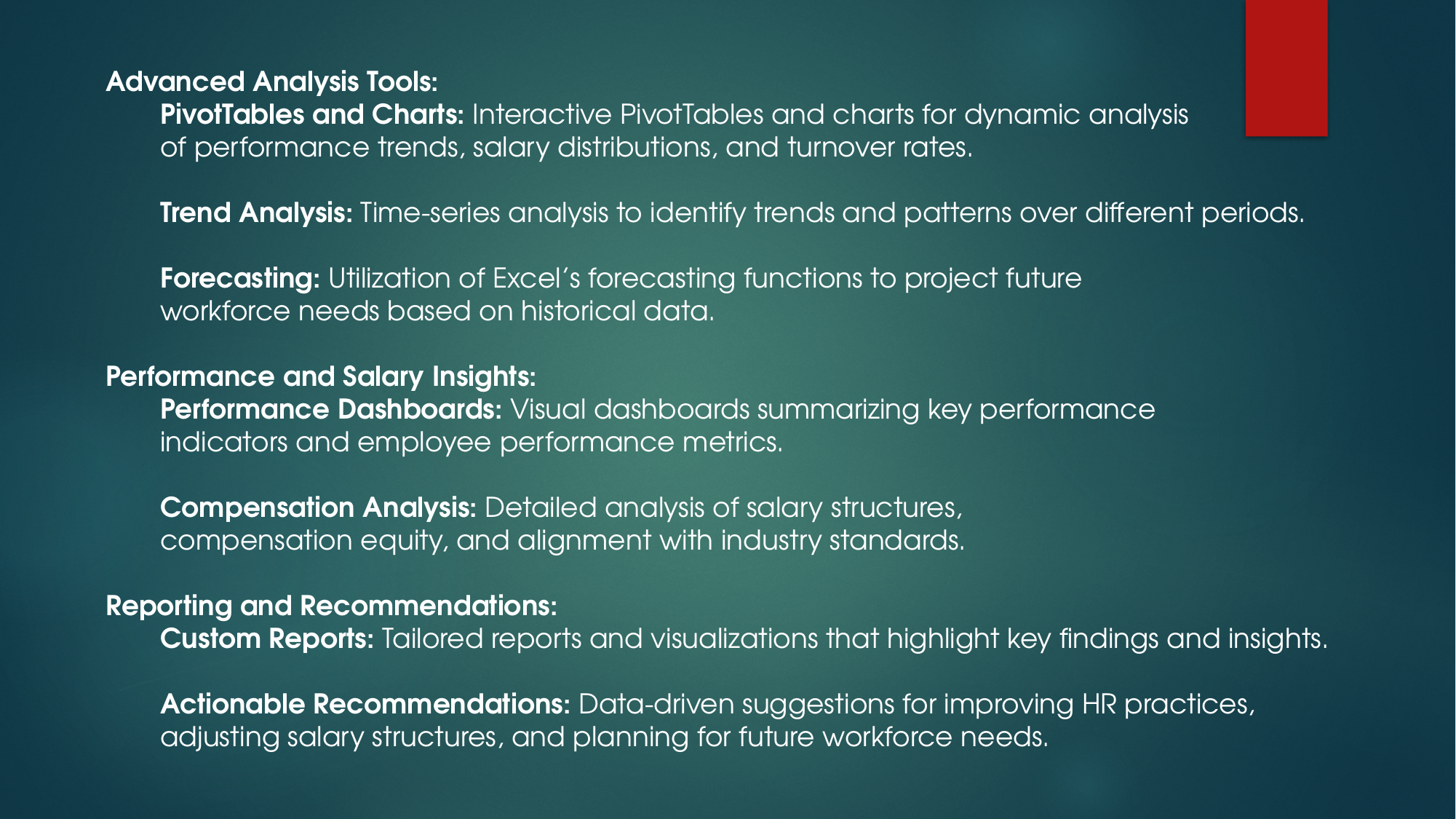

Advanced Analysis Tools:
PivotTables and Charts: Interactive PivotTables and charts for dynamic analysis
of performance trends, salary distributions, and turnover rates.

Trend Analysis: Time-series analysis to identify trends and patterns over different periods.

Forecasting: Utilization of Excel’s forecasting functions to project future
workforce needs based on historical data.

Performance and Salary Insights:
Performance Dashboards: Visual dashboards summarizing key performance
indicators and employee performance metrics.

Compensation Analysis: Detailed analysis of salary structures,
compensation equity, and alignment with industry standards.

Reporting and Recommendations:
Custom Reports: Tailored reports and visualizations that highlight key findings and insights.

Actionable Recommendations: Data-driven suggestions for improving HR practices,
adjusting salary structures, and planning for future workforce needs.